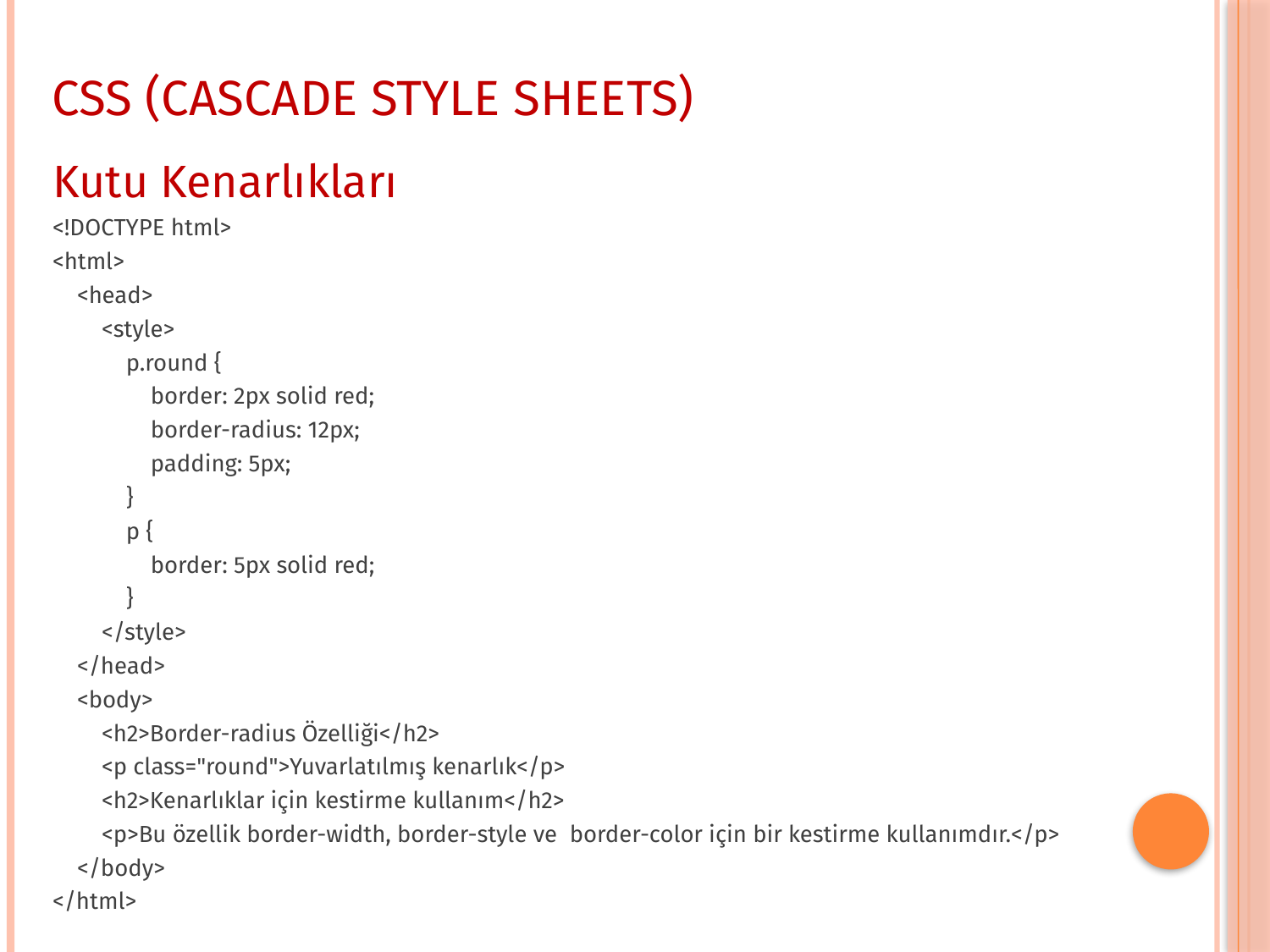

CSS (CASCADE STYLE SHEETS)
Kutu Kenarlıkları
<!DOCTYPE html>
<html>
    <head>
        <style>
            p.round {
                border: 2px solid red;
                border-radius: 12px;
                padding: 5px;
            }
            p {
                border: 5px solid red;
            }
        </style>
    </head>
    <body>
        <h2>Border-radius Özelliği</h2>
        <p class="round">Yuvarlatılmış kenarlık</p>
        <h2>Kenarlıklar için kestirme kullanım</h2>
        <p>Bu özellik border-width, border-style ve  border-color için bir kestirme kullanımdır.</p>
    </body>
</html>